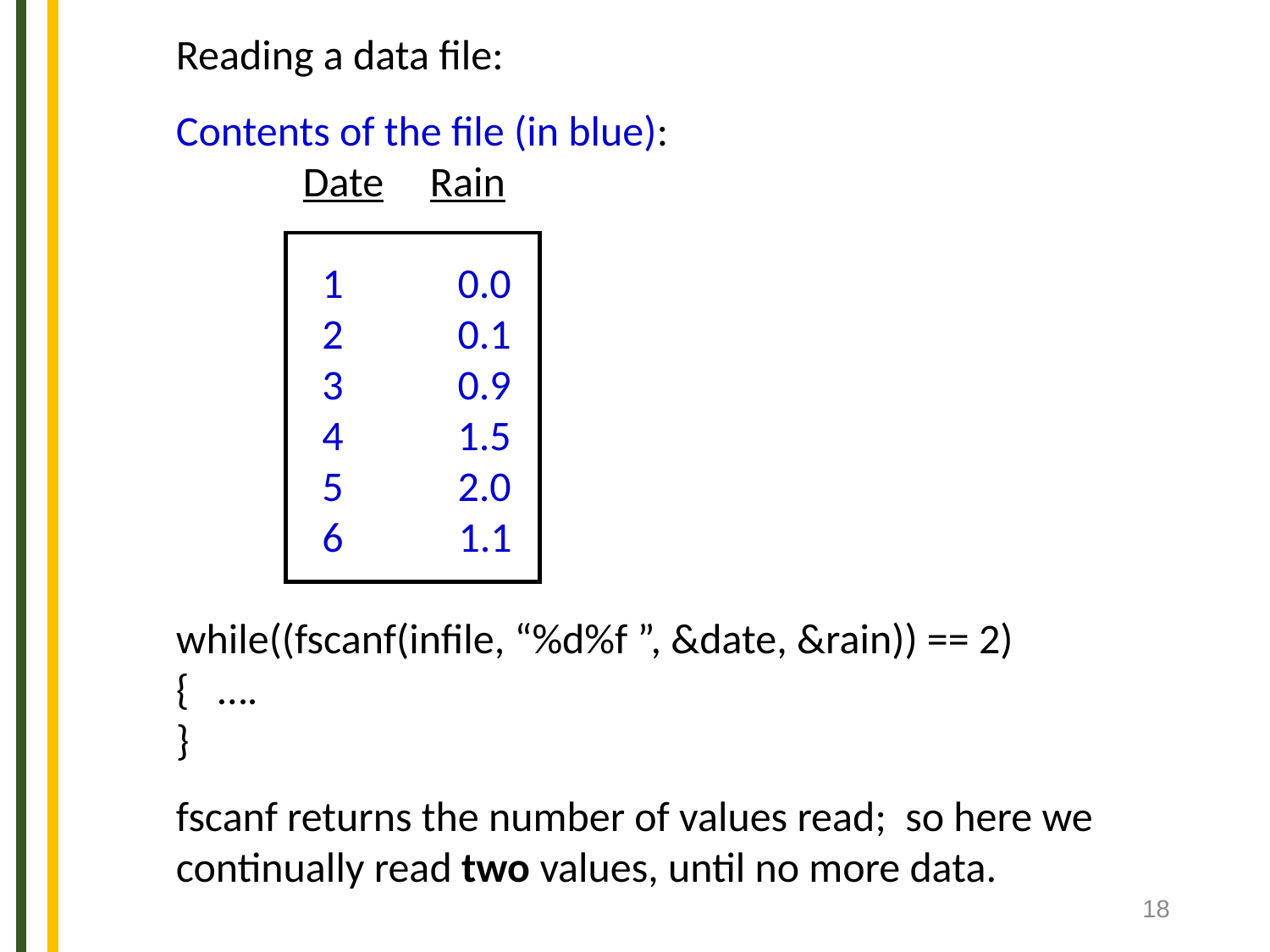

Reading a data file:

Contents of the file (in blue):
	Date	Rain

	  1            0.0
	  2            0.1
	  3            0.9
	  4            1.5
	  5            2.0
	  6	   1.1

while((fscanf(infile, “%d%f ”, &date, &rain)) == 2)
{   ….
}

fscanf returns the number of values read;  so here we
continually read two values, until no more data.

18